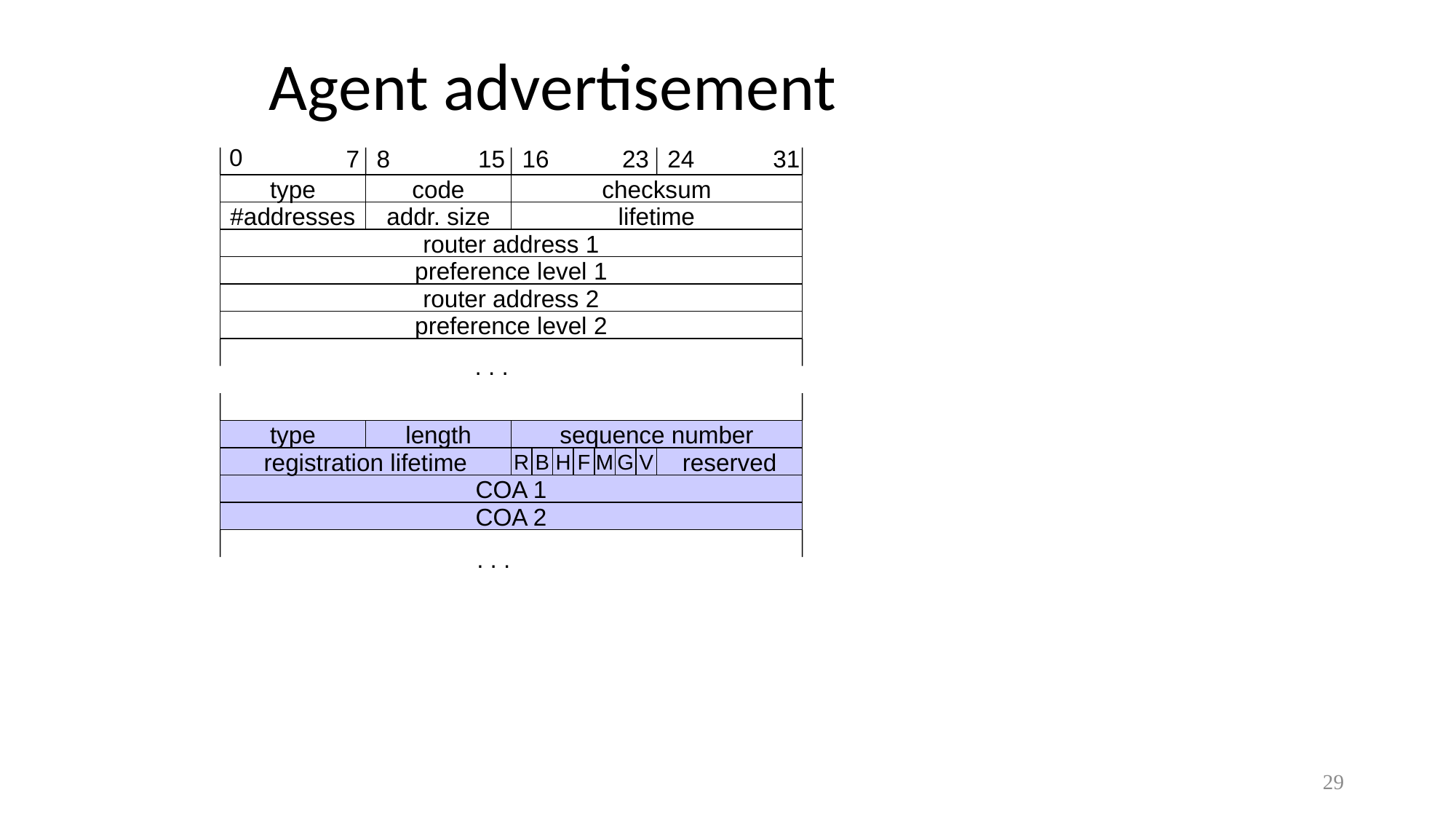

# Agent advertisement
0
7
8
15
16
23
24
31

type
code
checksum
#addresses
addr. size
lifetime
router address 1
preference level 1
router address 2
preference level 2

. . .

type
length
sequence number
registration lifetime
R
B
H
F
M
G
V
reserved
COA 1
COA 2

. . .
29